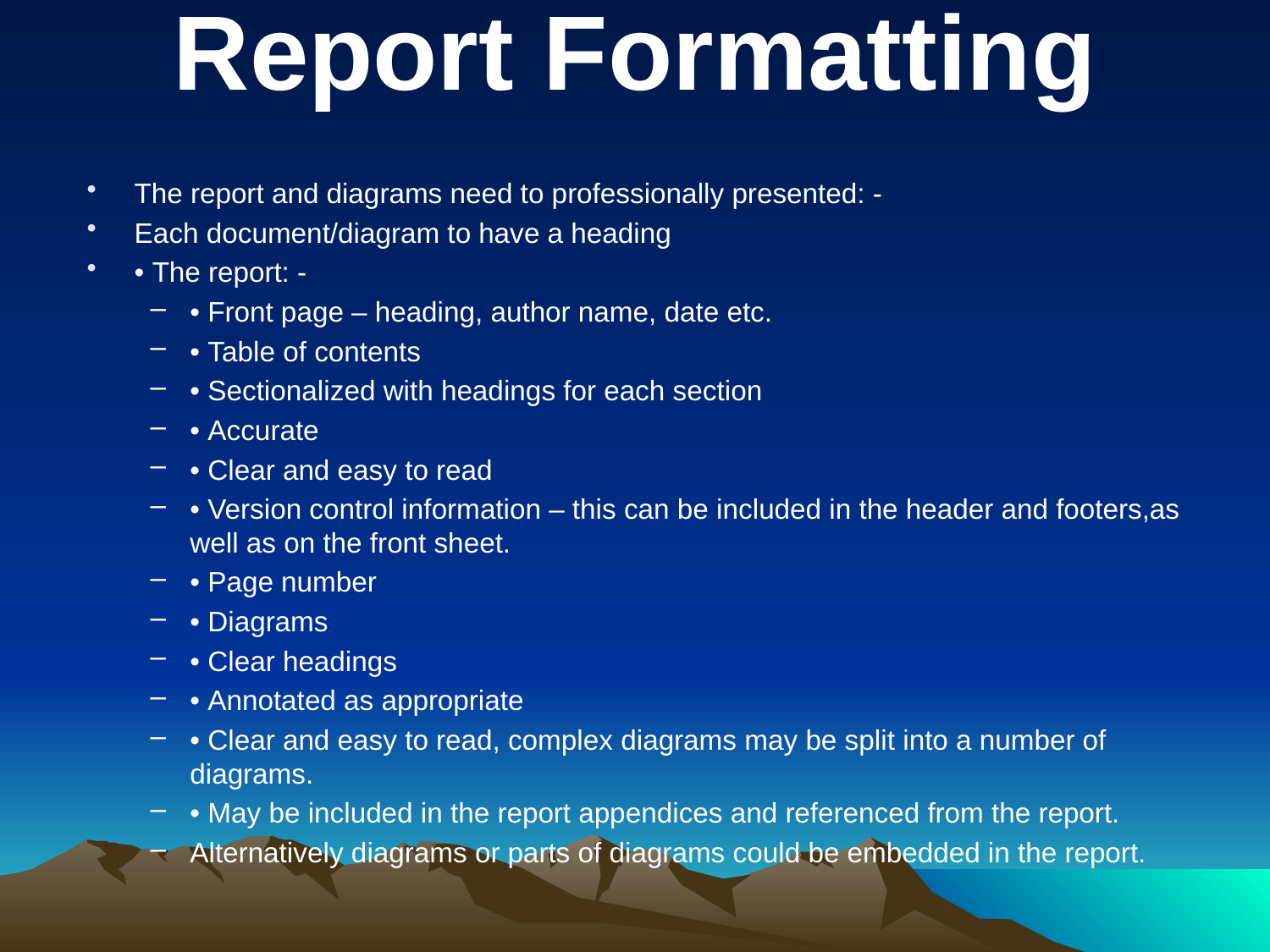

# Report Formatting
The report and diagrams need to professionally presented: -
Each document/diagram to have a heading
• The report: -
• Front page – heading, author name, date etc.
• Table of contents
• Sectionalized with headings for each section
• Accurate
• Clear and easy to read
• Version control information – this can be included in the header and footers,as well as on the front sheet.
• Page number
• Diagrams
• Clear headings
• Annotated as appropriate
• Clear and easy to read, complex diagrams may be split into a number of diagrams.
• May be included in the report appendices and referenced from the report.
Alternatively diagrams or parts of diagrams could be embedded in the report.